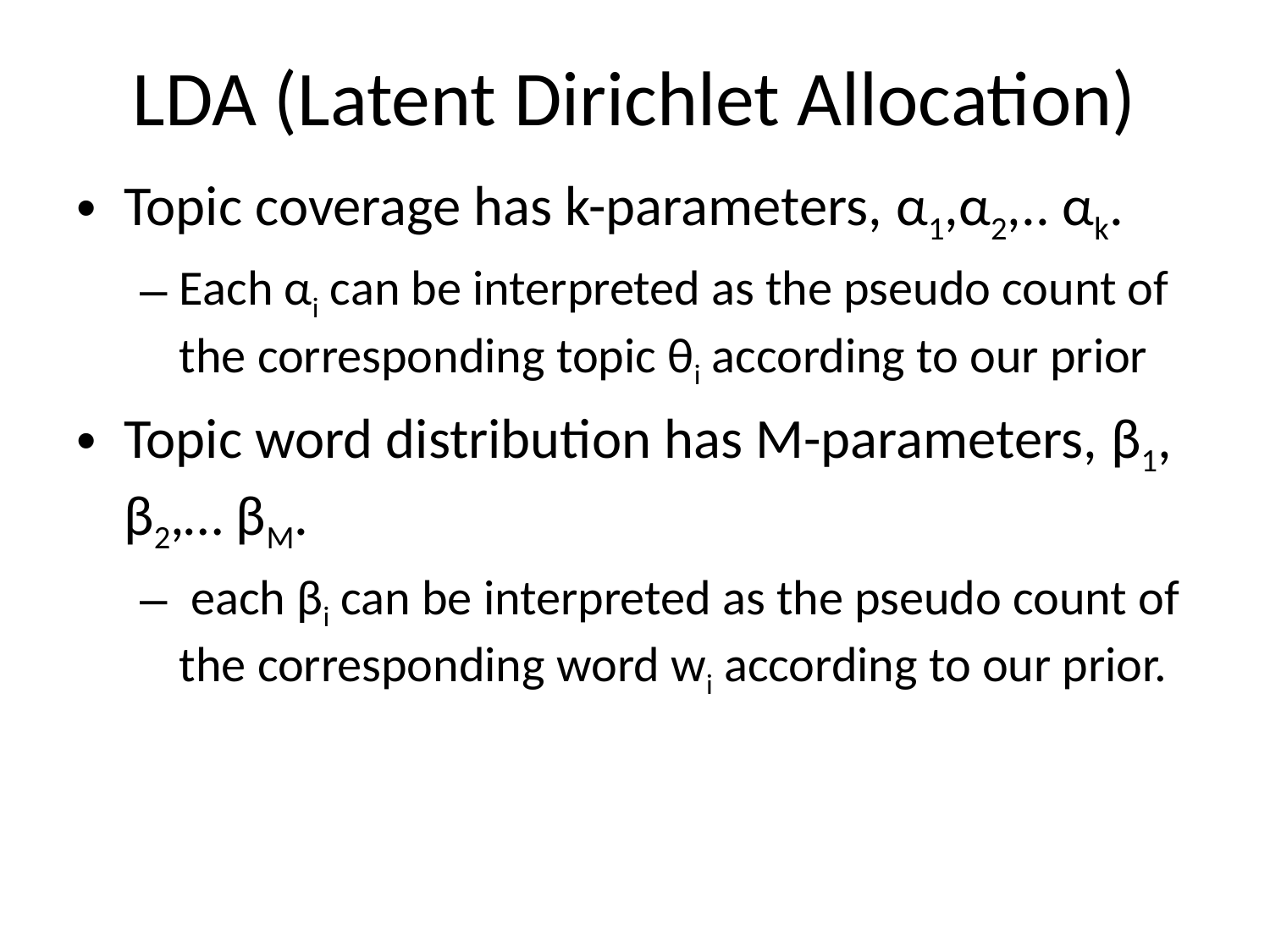

# LDA (Latent Dirichlet Allocation)
Topic coverage has k-parameters, α1,α2,.. αk.
Each αi can be interpreted as the pseudo count of the corresponding topic θi according to our prior
Topic word distribution has M-parameters, β1, β2,… βM.
 each βi can be interpreted as the pseudo count of the corresponding word wi according to our prior.